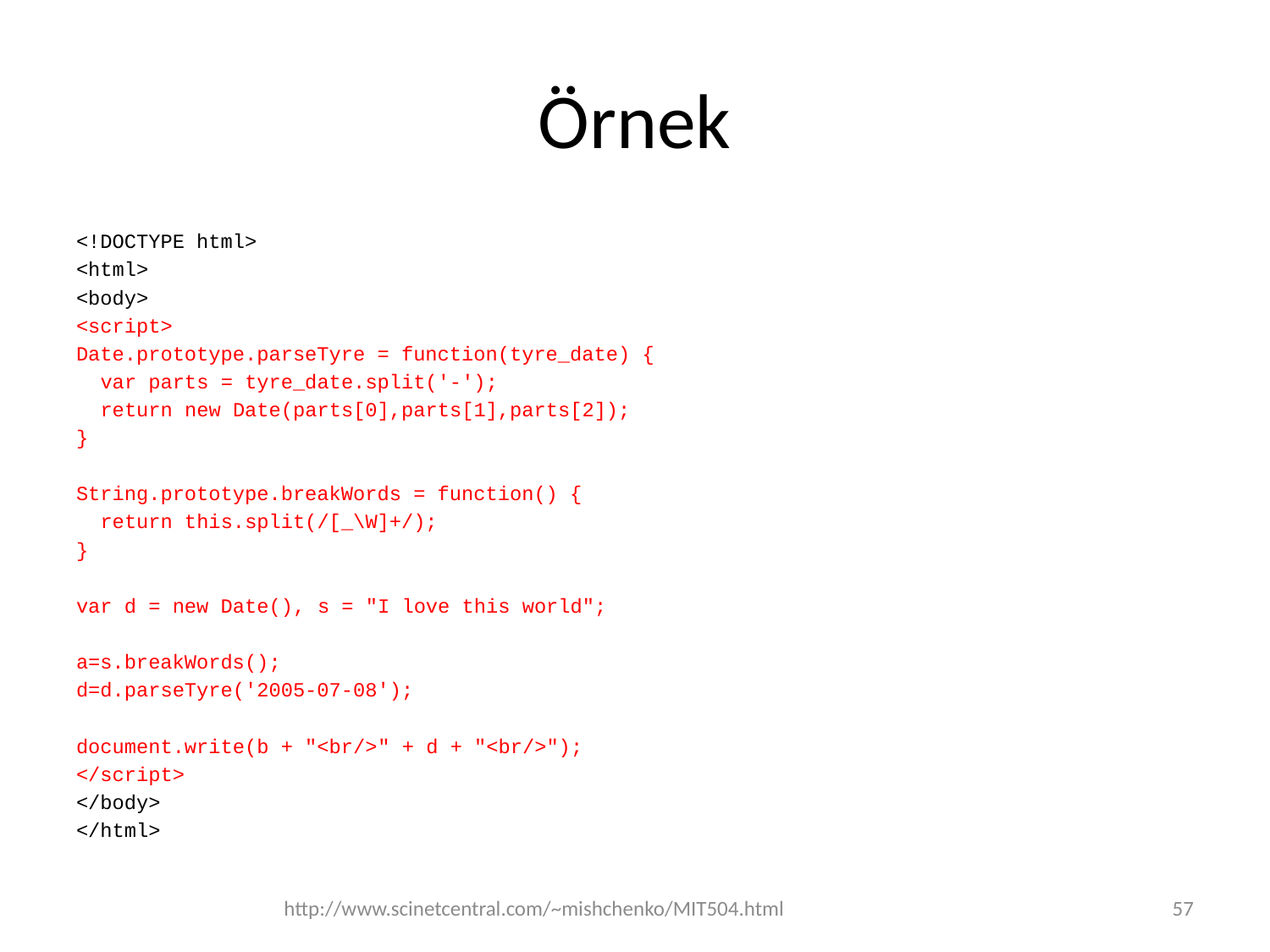

# Örnek
<!DOCTYPE html>
<html>
<body>
<script>
Date.prototype.parseTyre = function(tyre_date) {
  var parts = tyre_date.split('-');
  return new Date(parts[0],parts[1],parts[2]);
}

String.prototype.breakWords = function() {
  return this.split(/[_\W]+/);
}

var d = new Date(), s = "I love this world";

a=s.breakWords();
d=d.parseTyre('2005-07-08');

document.write(b + "<br/>" + d + "<br/>");
</script>
</body>
</html>
http://www.scinetcentral.com/~mishchenko/MIT504.html
57